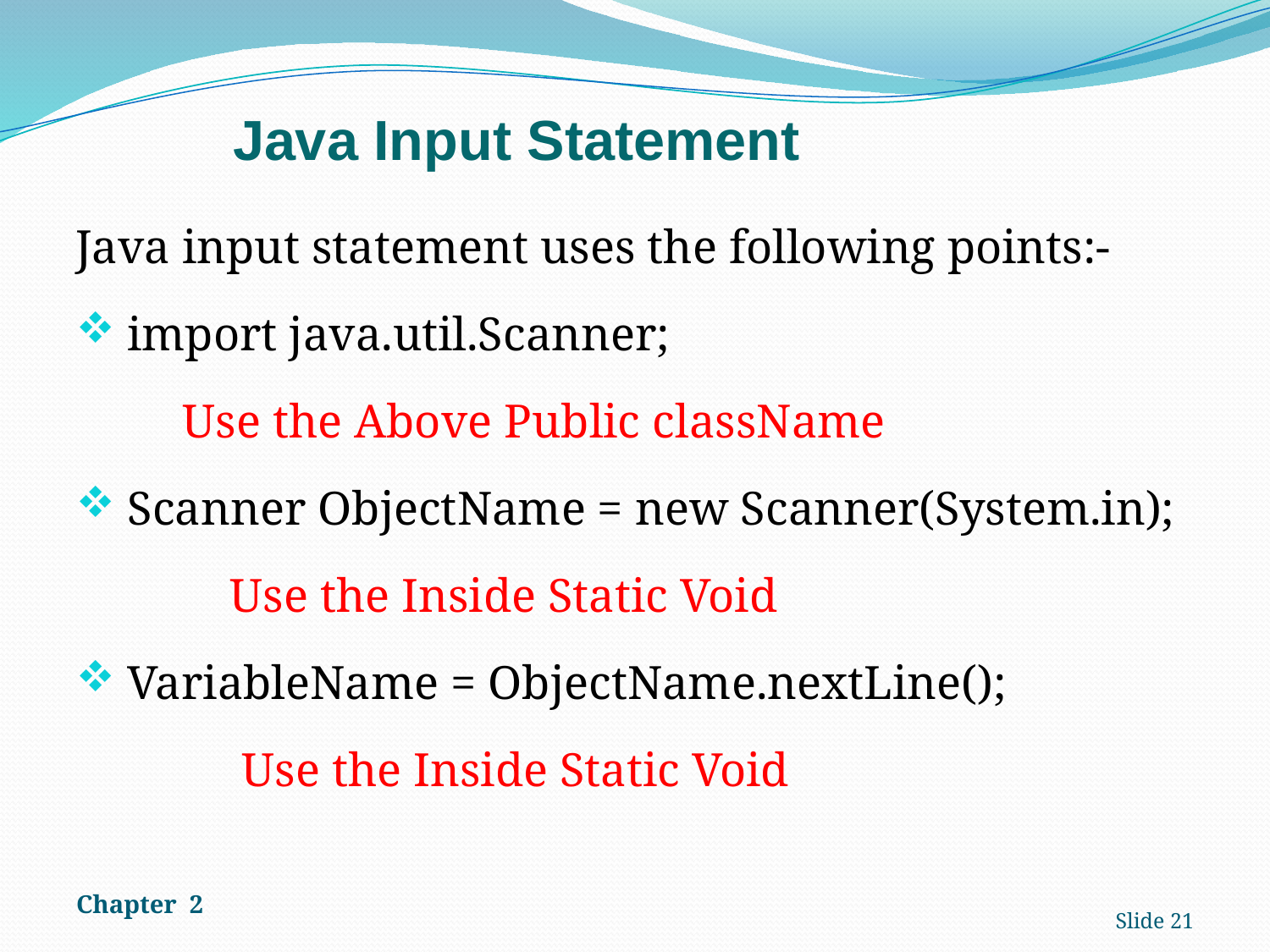

# Java Input Statement
Java input statement uses the following points:-
 import java.util.Scanner;
         Use the Above Public className
 Scanner ObjectName = new Scanner(System.in);
             Use the Inside Static Void
 VariableName = ObjectName.nextLine();
              Use the Inside Static Void

Chapter  2
Slide 21